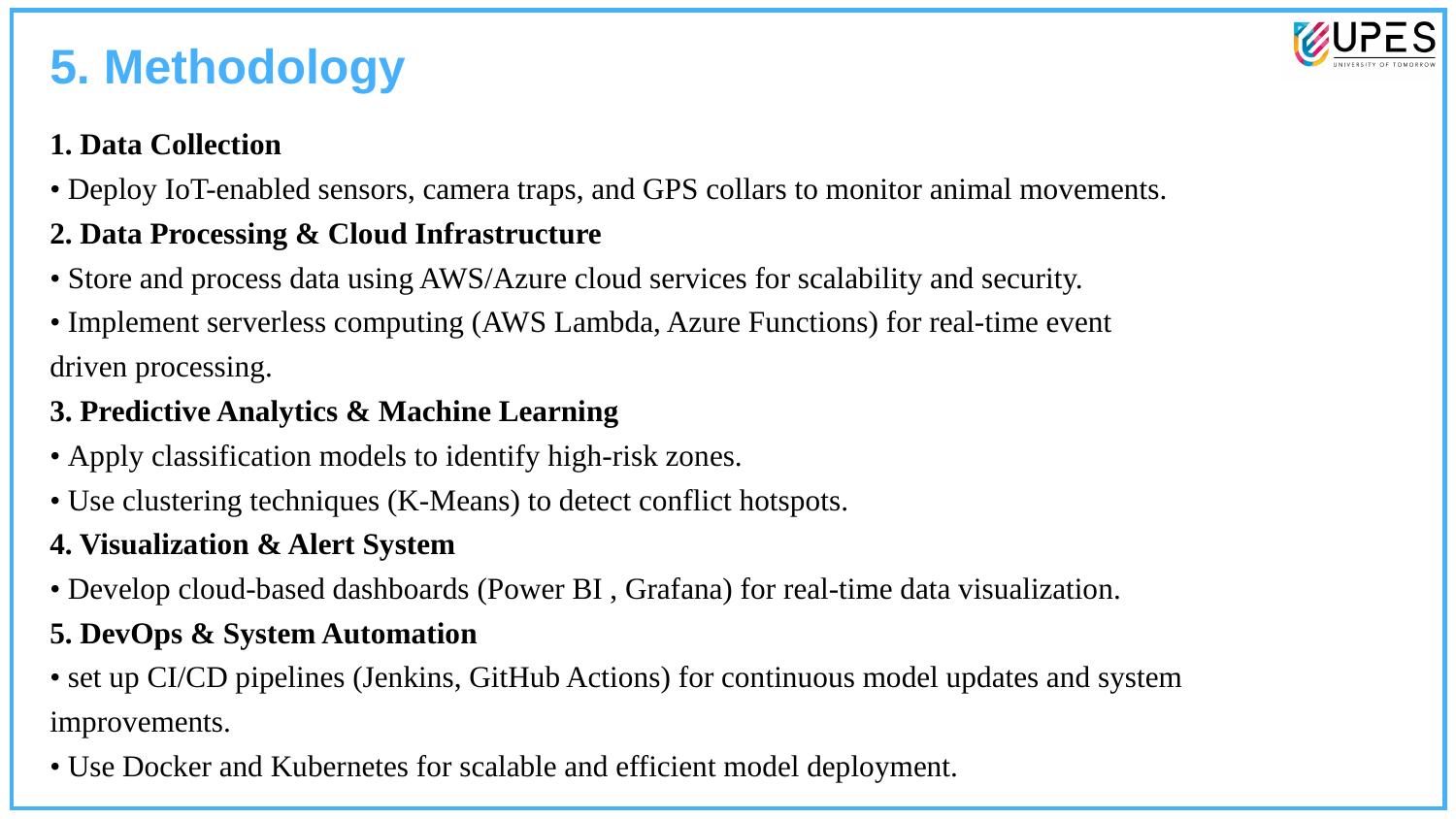

5. Methodology

1. Data Collection
• Deploy IoT-enabled sensors, camera traps, and GPS collars to monitor animal movements.
2. Data Processing & Cloud Infrastructure
• Store and process data using AWS/Azure cloud services for scalability and security.
• Implement serverless computing (AWS Lambda, Azure Functions) for real-time event
driven processing.
3. Predictive Analytics & Machine Learning
• Apply classification models to identify high-risk zones.
• Use clustering techniques (K-Means) to detect conflict hotspots.
4. Visualization & Alert System
• Develop cloud-based dashboards (Power BI , Grafana) for real-time data visualization.
5. DevOps & System Automation
• set up CI/CD pipelines (Jenkins, GitHub Actions) for continuous model updates and system
improvements.
• Use Docker and Kubernetes for scalable and efficient model deployment.